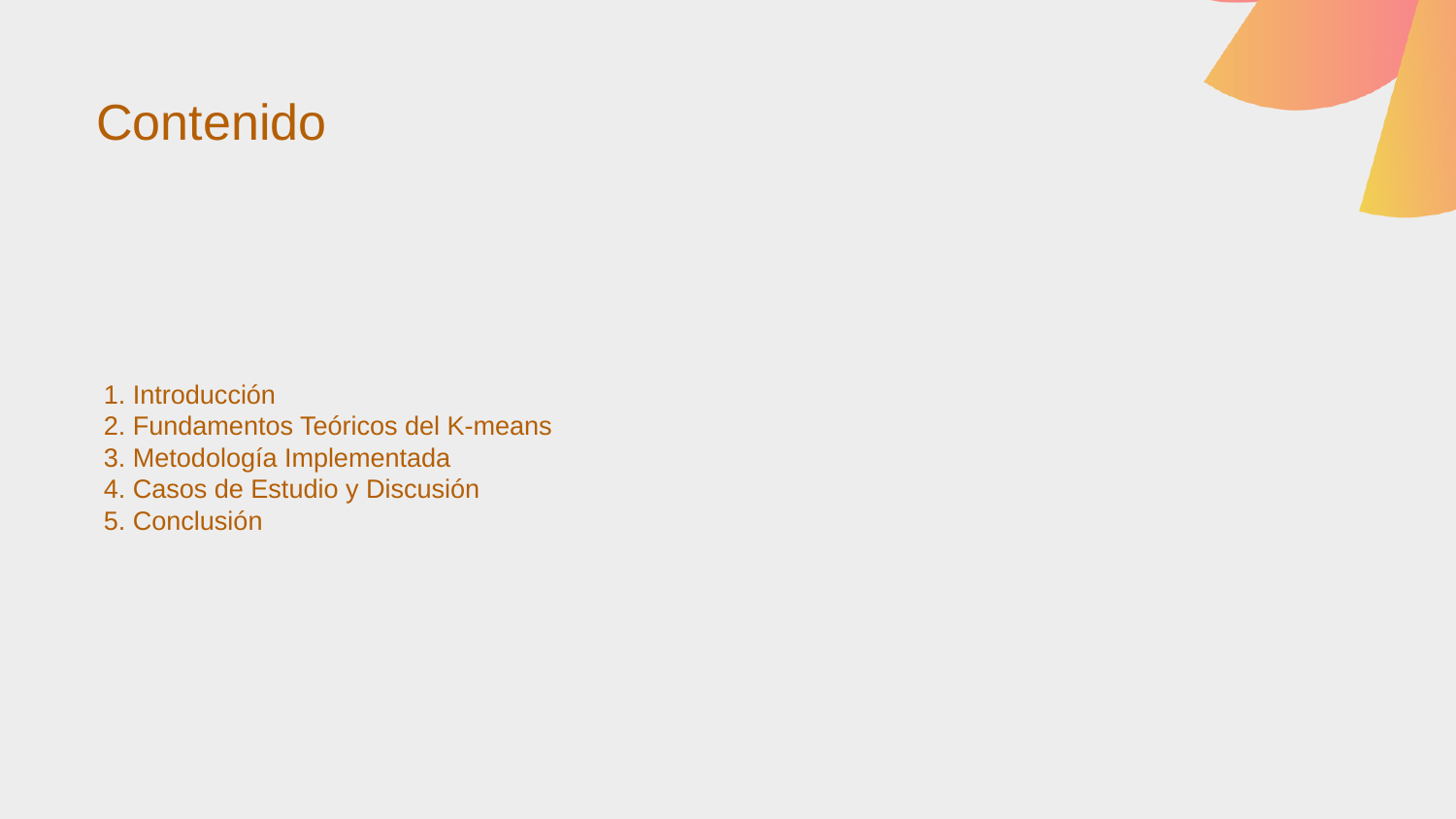

Contenido
 1. Introducción
 2. Fundamentos Teóricos del K-means
 3. Metodología Implementada
 4. Casos de Estudio y Discusión
 5. Conclusión